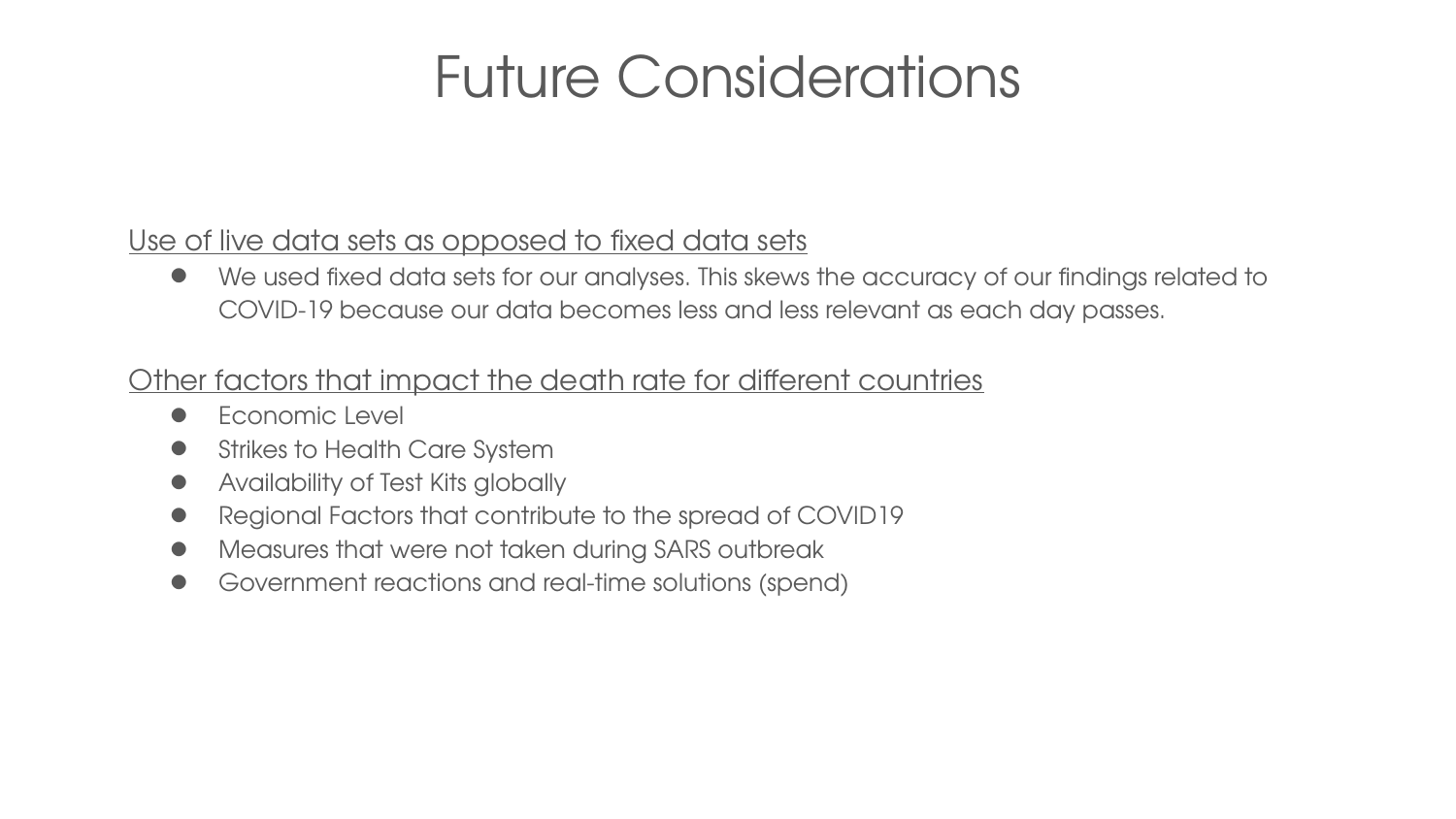

# Future Considerations

Use of live data sets as opposed to fixed data sets
We used fixed data sets for our analyses. This skews the accuracy of our findings related to COVID-19 because our data becomes less and less relevant as each day passes.

Other factors that impact the death rate for different countries
Economic Level
Strikes to Health Care System
Availability of Test Kits globally
Regional Factors that contribute to the spread of COVID19
Measures that were not taken during SARS outbreak
Government reactions and real-time solutions (spend)